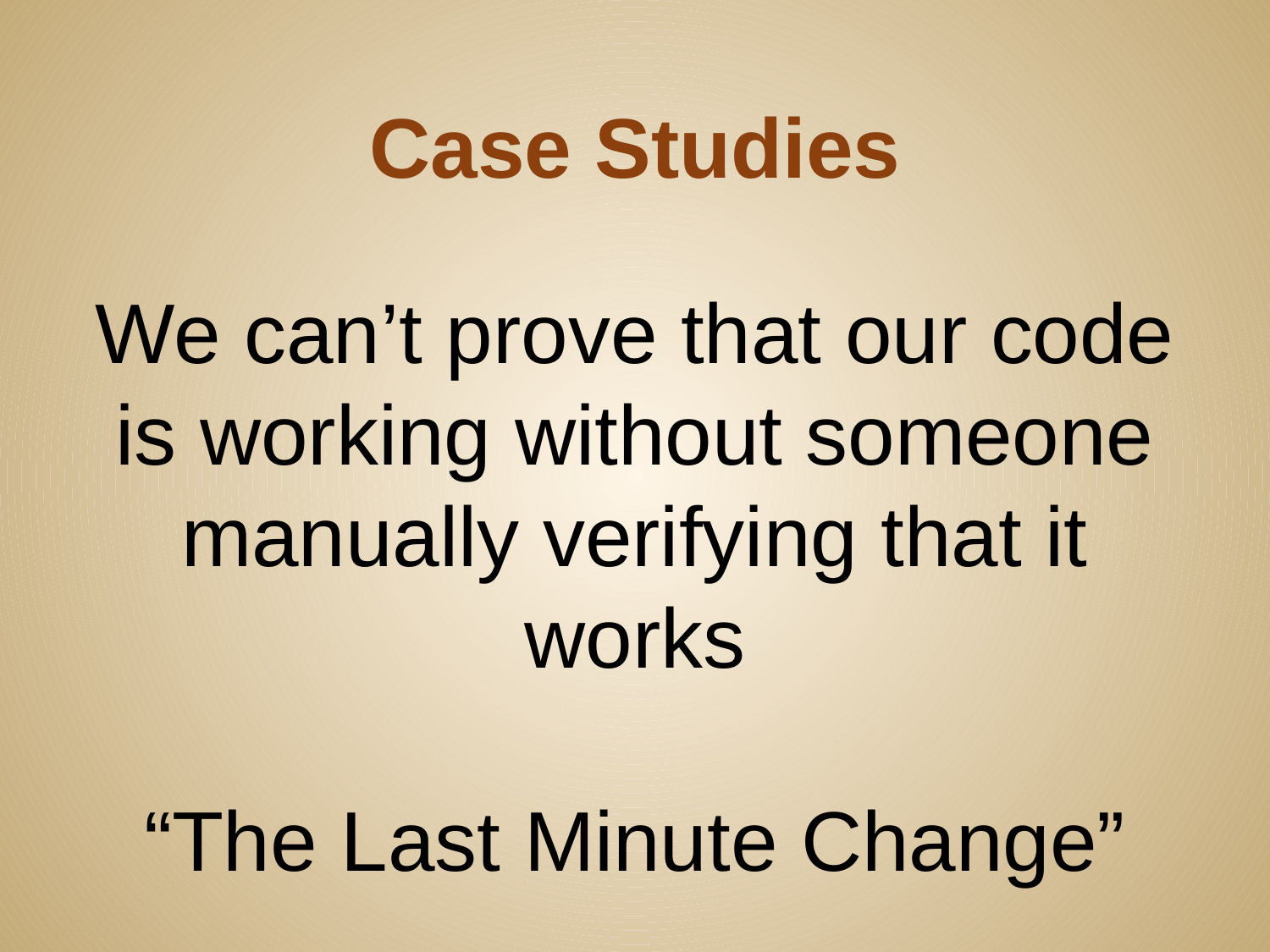

# Case Studies

We can’t prove that our code is working without someone manually verifying that it works

“The Last Minute Change”